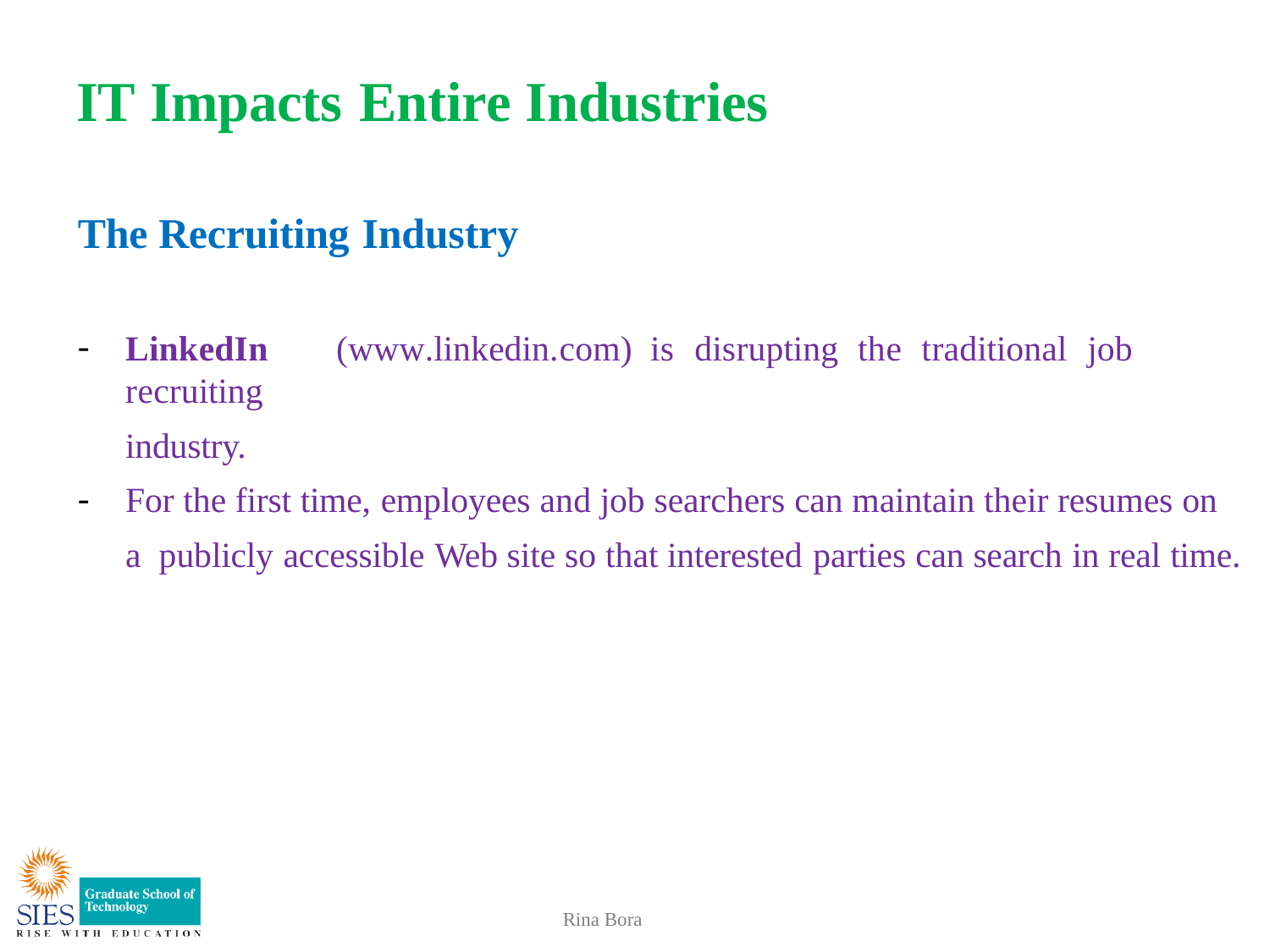

# IT Impacts Entire Industries
The Recruiting Industry

LinkedIn	(www.linkedin.com)	is	disrupting	the	traditional	job	recruiting
industry.
For the first time, employees and job searchers can maintain their resumes on a  publicly accessible Web site so that interested parties can search in real time.